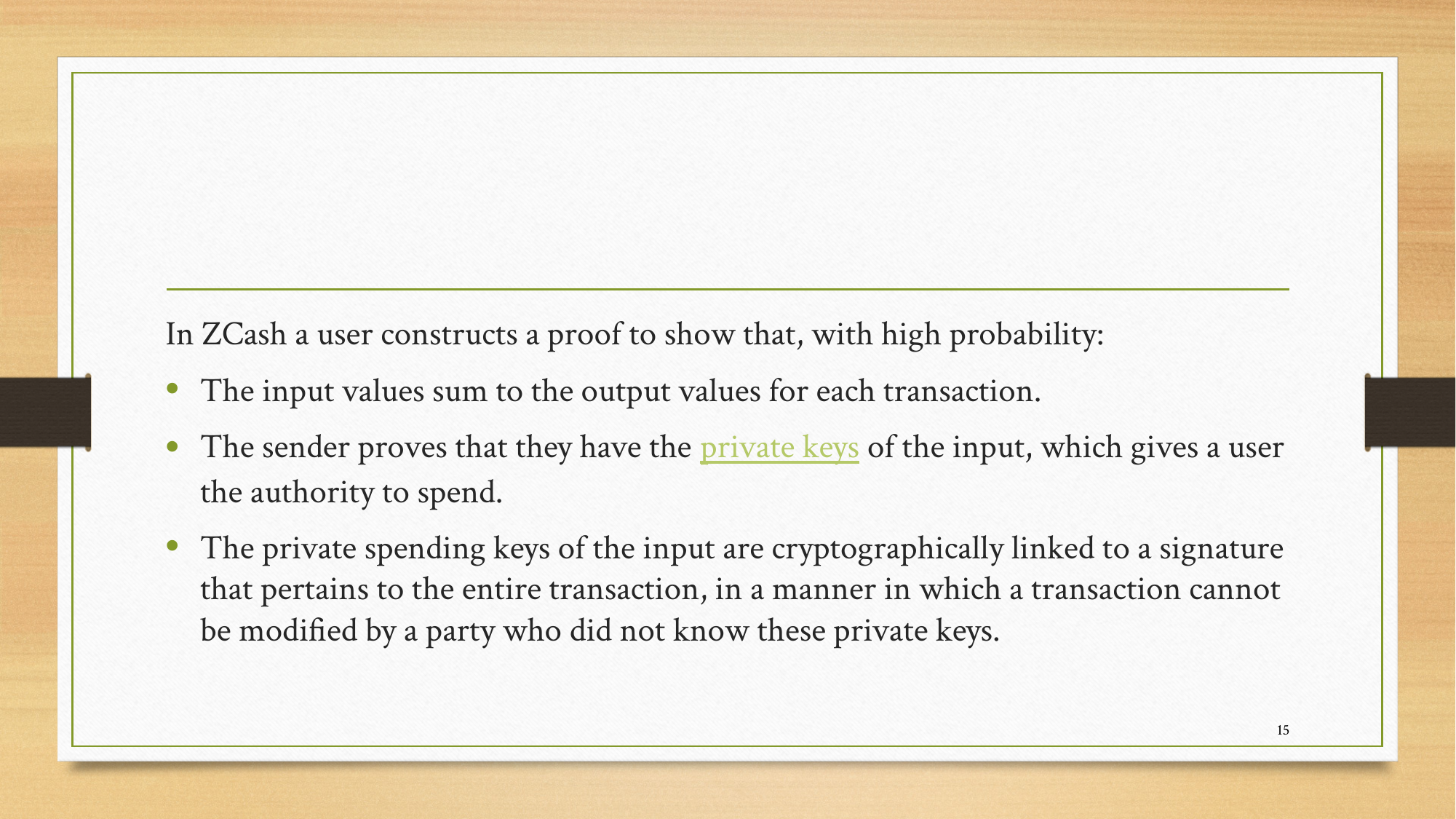

In ZCash a user constructs a proof to show that, with high probability:
The input values sum to the output values for each transaction.
The sender proves that they have the private keys of the input, which gives a user the authority to spend.
The private spending keys of the input are cryptographically linked to a signature that pertains to the entire transaction, in a manner in which a transaction cannot be modified by a party who did not know these private keys.
15